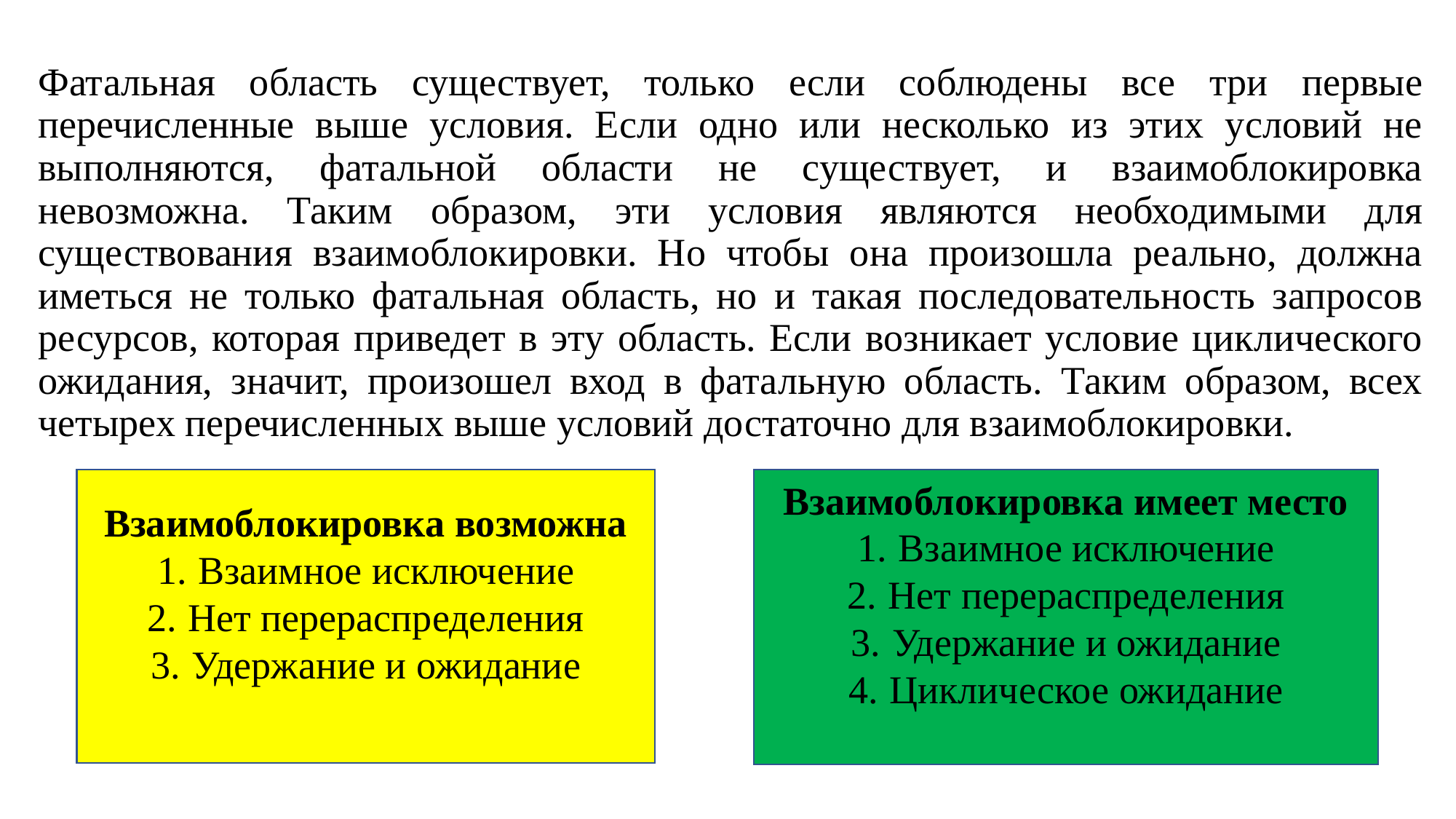

Фатальная область существует, только если соблюдены все три первые перечисленные выше условия. Если одно или несколько из этих условий не выполняются, фатальной области не существует, и взаимоблокировка невозможна. Таким образом, эти условия являются необходимыми для существования взаимоблокировки. Но чтобы она произошла реально, должна иметься не только фатальная область, но и такая последовательность запросов ресурсов, которая приведет в эту область. Если возникает условие циклического ожидания, значит, произошел вход в фатальную область. Таким образом, всех четырех перечисленных выше условий достаточно для взаимоблокировки.
Взаимоблокировка возможна
Взаимное исключение
Нет перераспределения
Удержание и ожидание

Взаимоблокировка имеет место
Взаимное исключение
Нет перераспределения
Удержание и ожидание
Циклическое ожидание